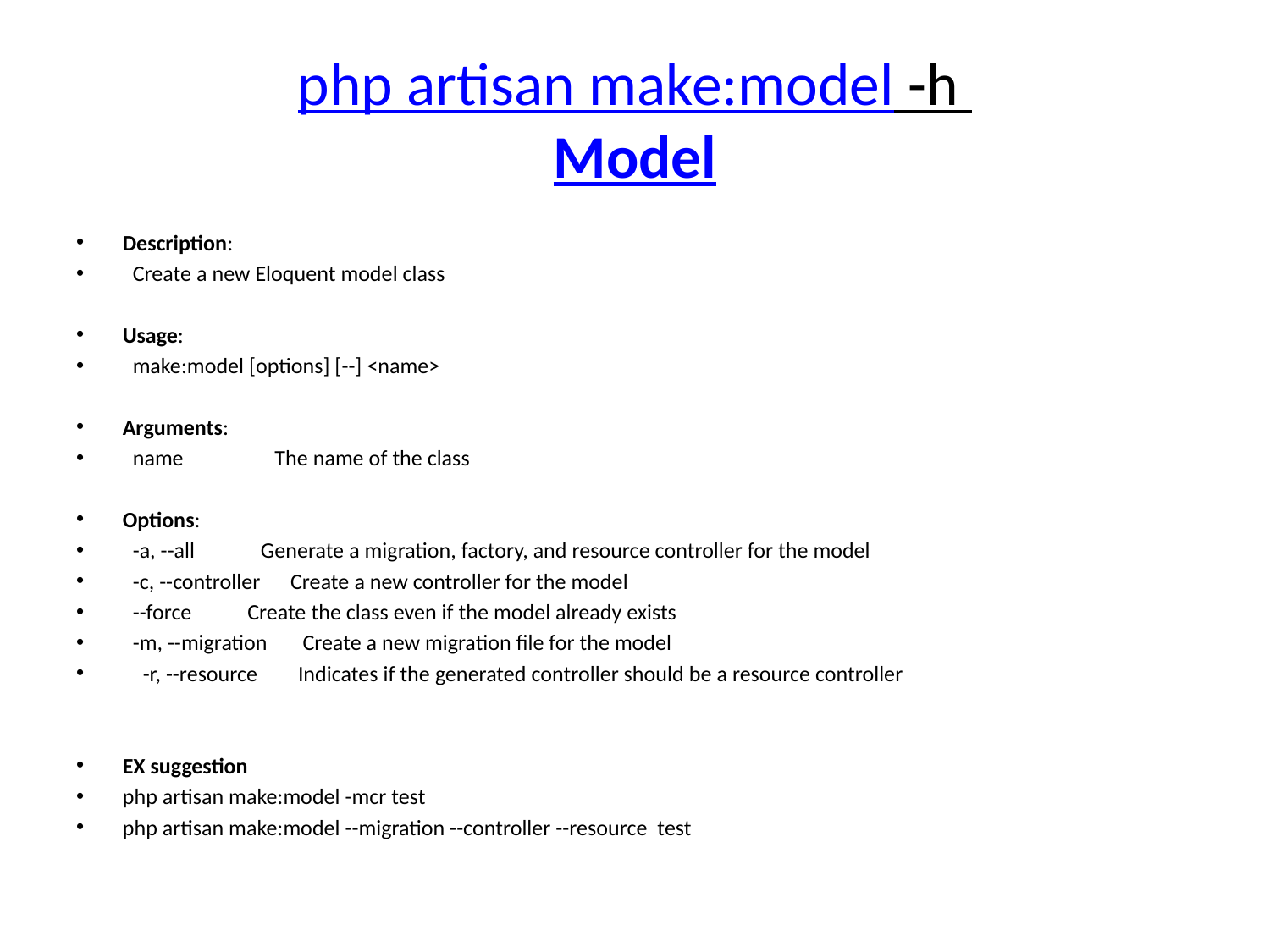

# php artisan make:model -h Model
Description:
  Create a new Eloquent model class

Usage:
  make:model [options] [--] <name>

Arguments:
  name                  The name of the class

Options:
  -a, --all             Generate a migration, factory, and resource controller for the model
  -c, --controller      Create a new controller for the model
  --force           Create the class even if the model already exists
  -m, --migration       Create a new migration file for the model
    -r, --resource        Indicates if the generated controller should be a resource controller

EX suggestion
php artisan make:model -mcr test
php artisan make:model --migration --controller --resource  test